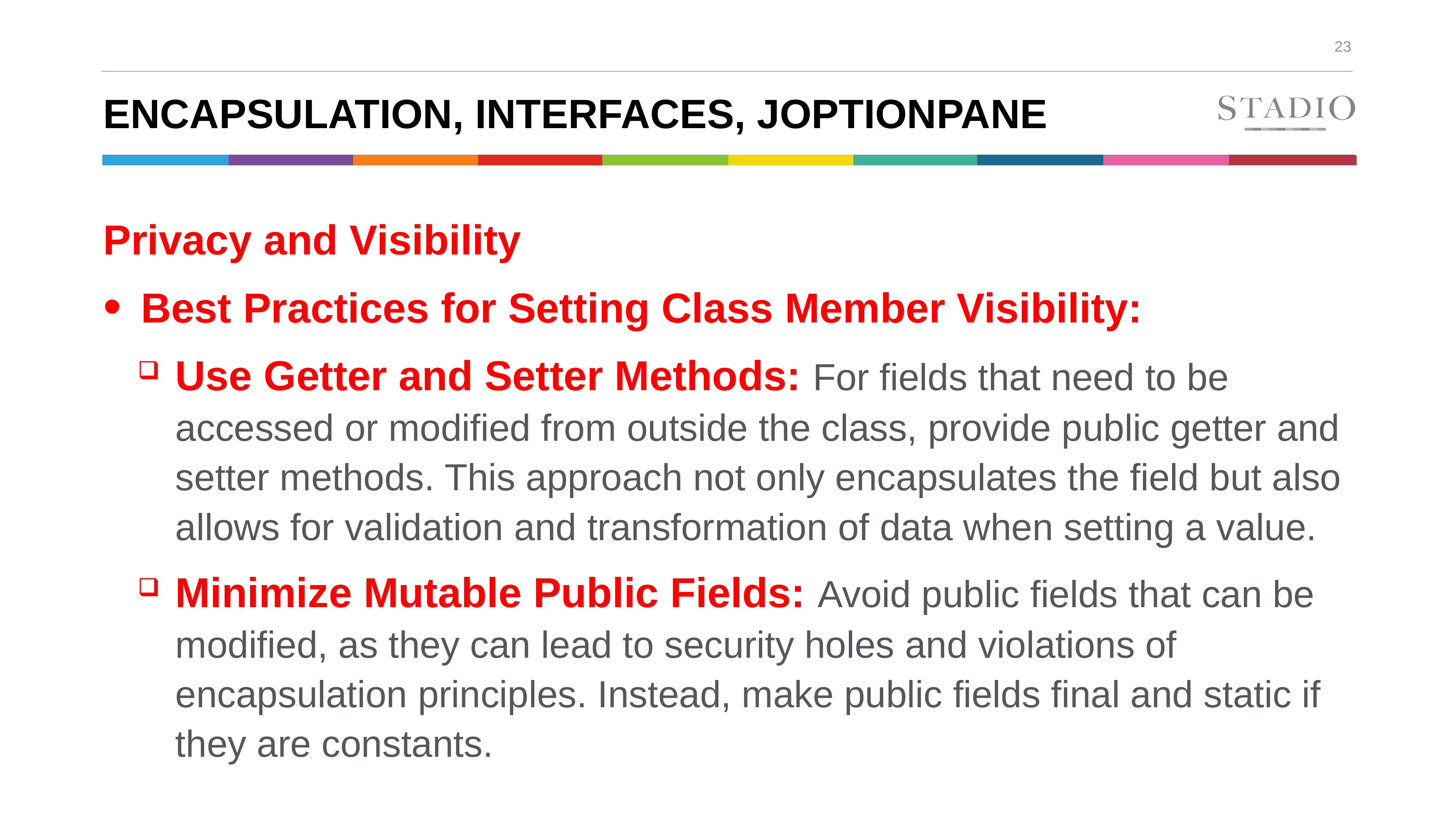

# Encapsulation, Interfaces, JOptionpane

Privacy and Visibility
Best Practices for Setting Class Member Visibility:
Use Getter and Setter Methods: For fields that need to be accessed or modified from outside the class, provide public getter and setter methods. This approach not only encapsulates the field but also allows for validation and transformation of data when setting a value.
Minimize Mutable Public Fields: Avoid public fields that can be modified, as they can lead to security holes and violations of encapsulation principles. Instead, make public fields final and static if they are constants.